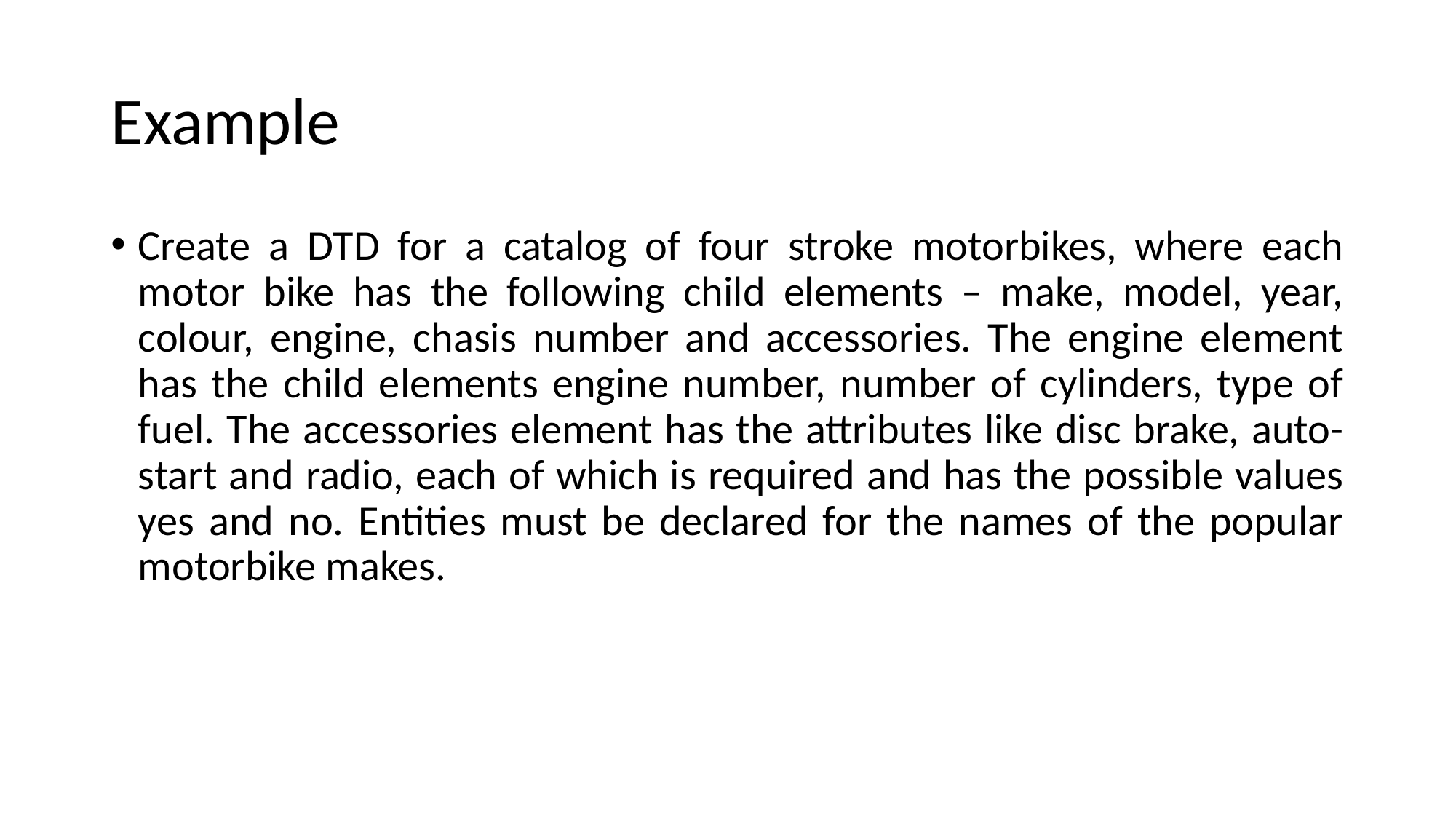

# Example
Create a DTD for a catalog of four stroke motorbikes, where each motor bike has the following child elements – make, model, year, colour, engine, chasis number and accessories. The engine element has the child elements engine number, number of cylinders, type of fuel. The accessories element has the attributes like disc brake, auto-start and radio, each of which is required and has the possible values yes and no. Entities must be declared for the names of the popular motorbike makes.